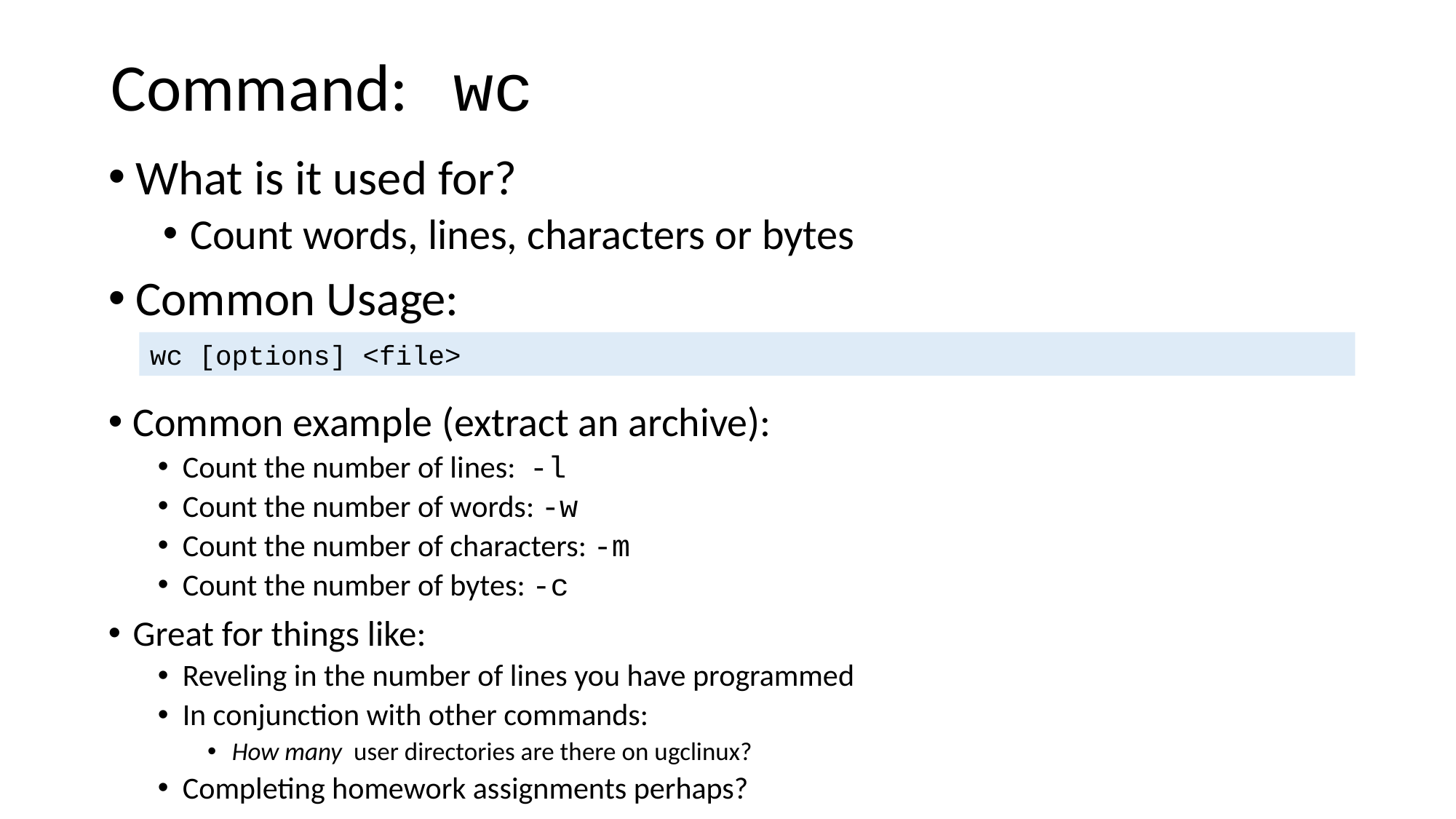

# Command:   wc
What is it used for?
Count words, lines, characters or bytes
Common Usage:
wc [options] <file>
Common example (extract an archive):
Count the number of lines:  -l
Count the number of words: -w
Count the number of characters: -m
Count the number of bytes: -c
Great for things like:
Reveling in the number of lines you have programmed
In conjunction with other commands:
How many  user directories are there on ugclinux?
Completing homework assignments perhaps?